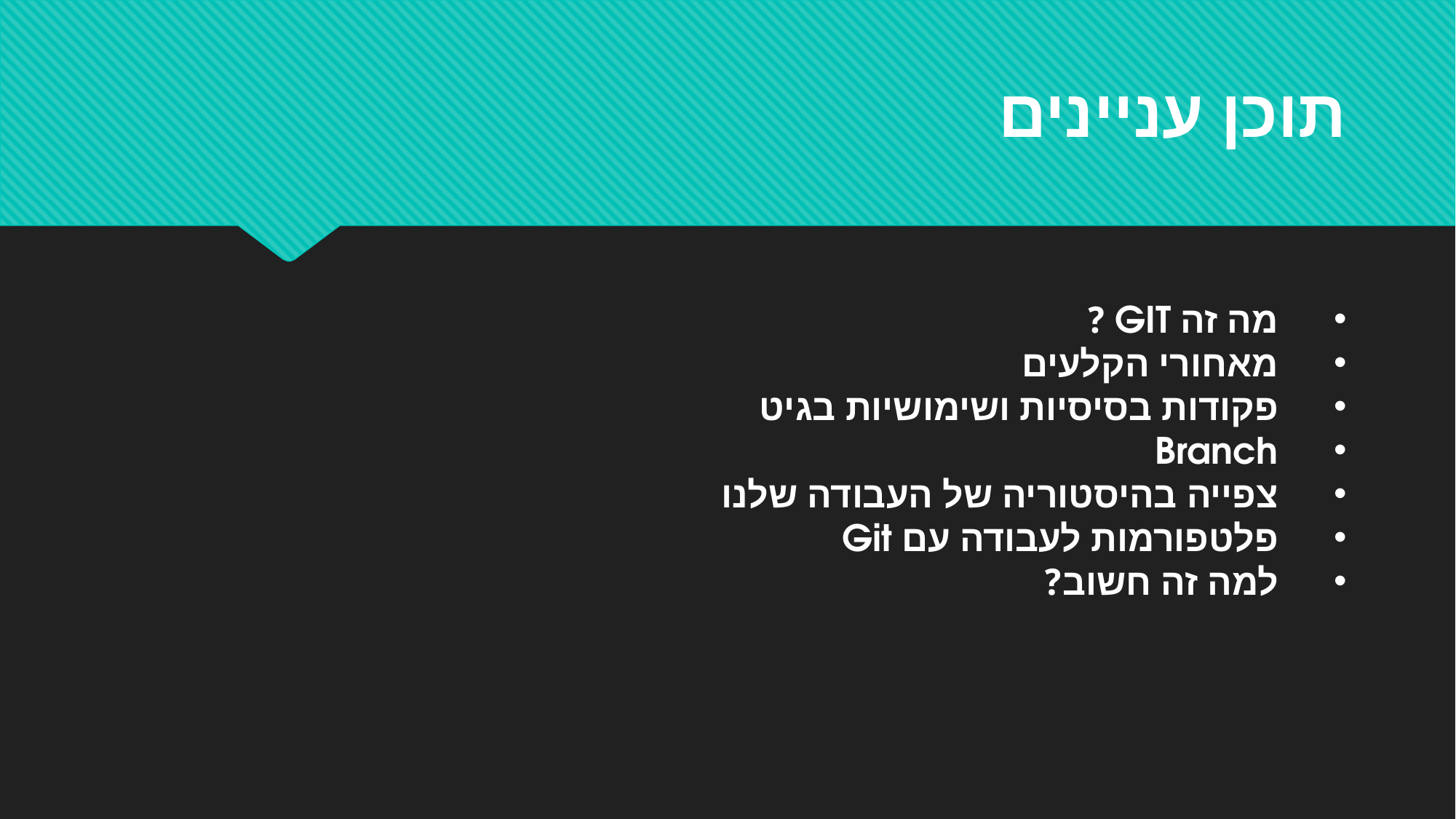

תוכן עניינים

מה זה GIT ?
מאחורי הקלעים
פקודות בסיסיות ושימושיות בגיט
Branch
צפייה בהיסטוריה של העבודה שלנו
פלטפורמות לעבודה עם Git
למה זה חשוב?